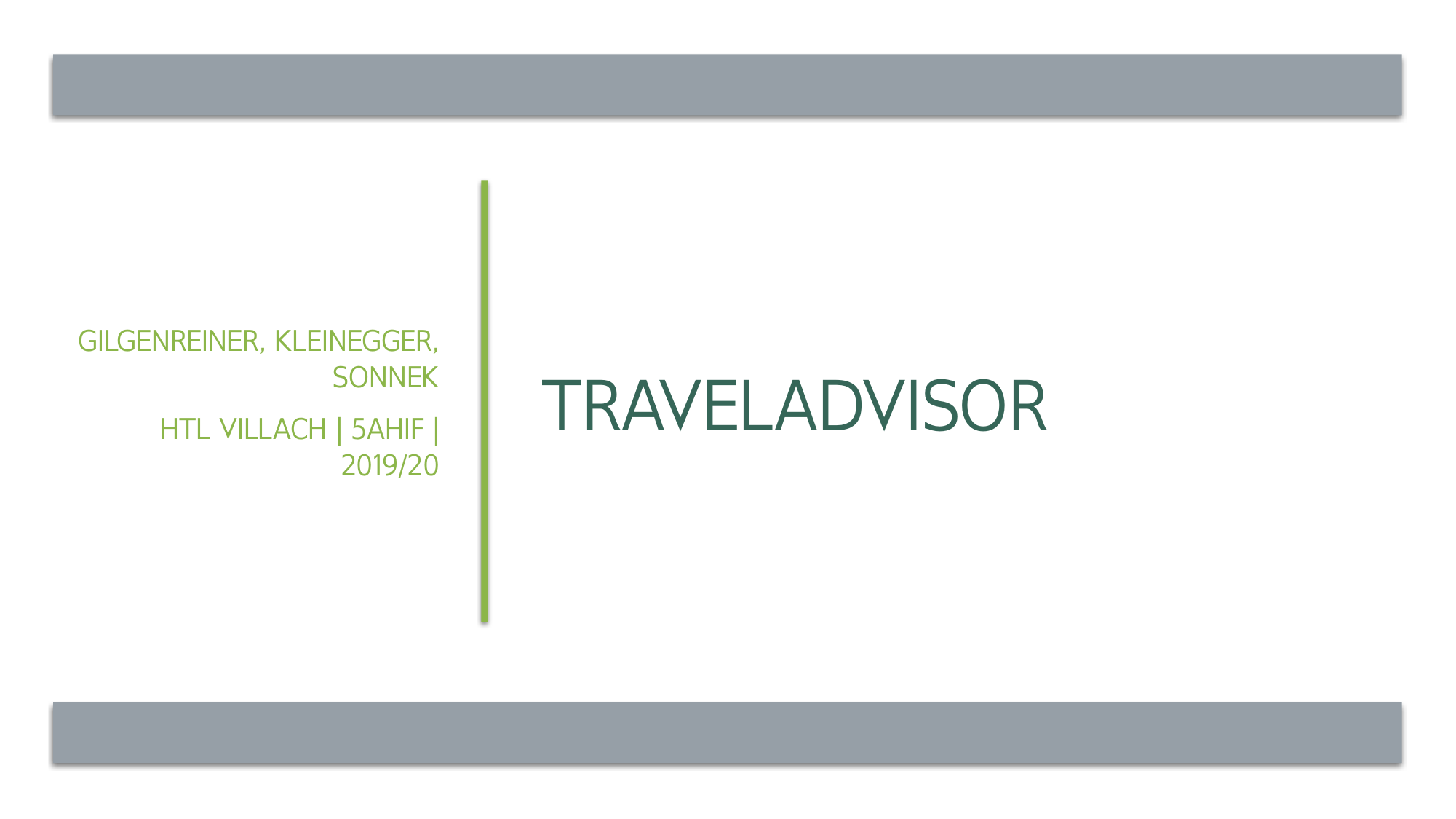

Gilgenreiner, Kleinegger, Sonnek
HTL Villach | 5AHIF | 2019/20
# Traveladvisor